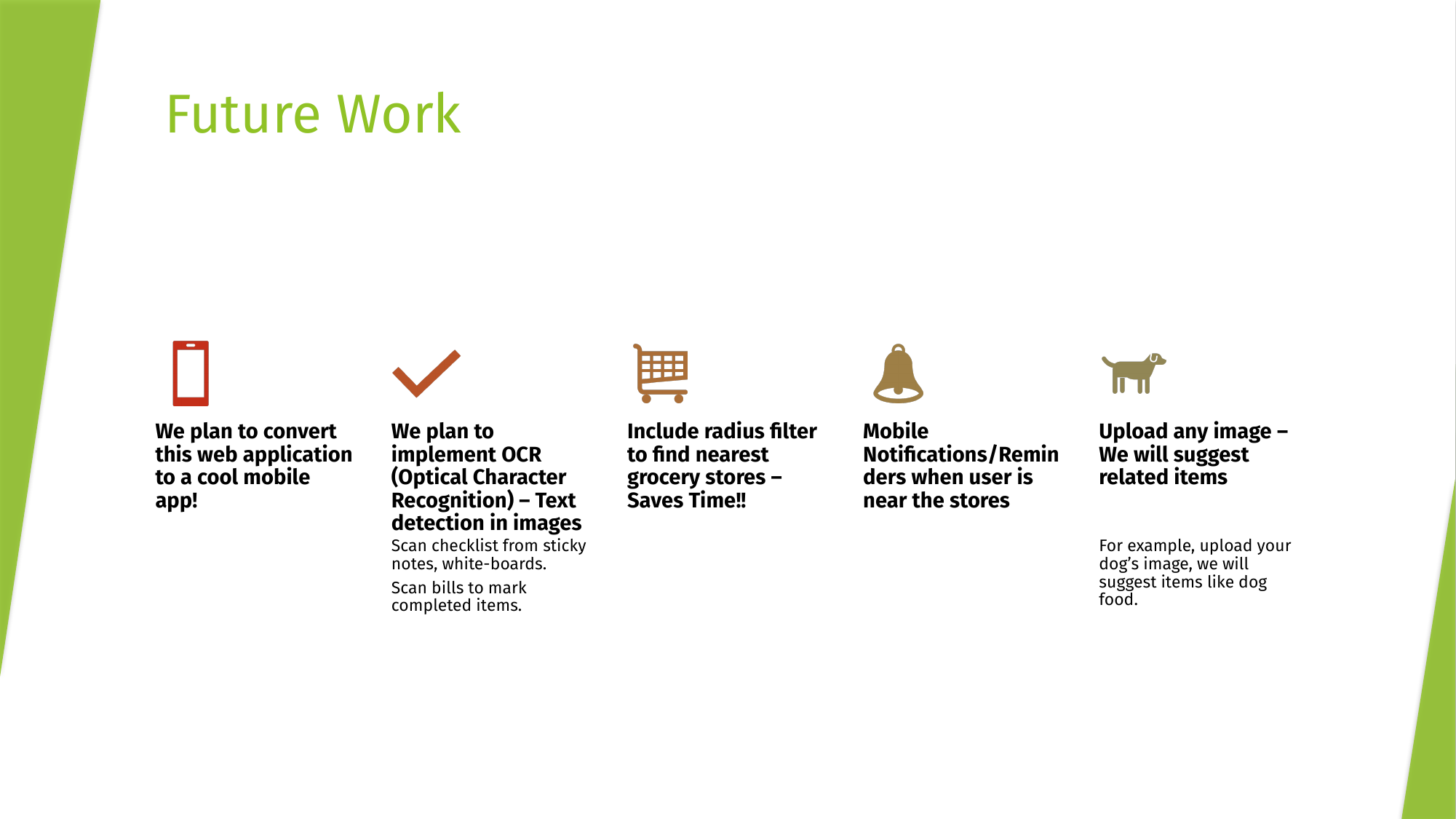

# Future Work
We plan to convert this web application to a cool mobile app!
We plan to implement OCR (Optical Character Recognition) – Text detection in images
Scan checklist from sticky notes, white-boards.
Scan bills to mark completed items.
Include radius filter to find nearest grocery stores – Saves Time!!
Mobile Notifications/Reminders when user is near the stores
Upload any image – We will suggest related items
For example, upload your dog’s image, we will suggest items like dog food.